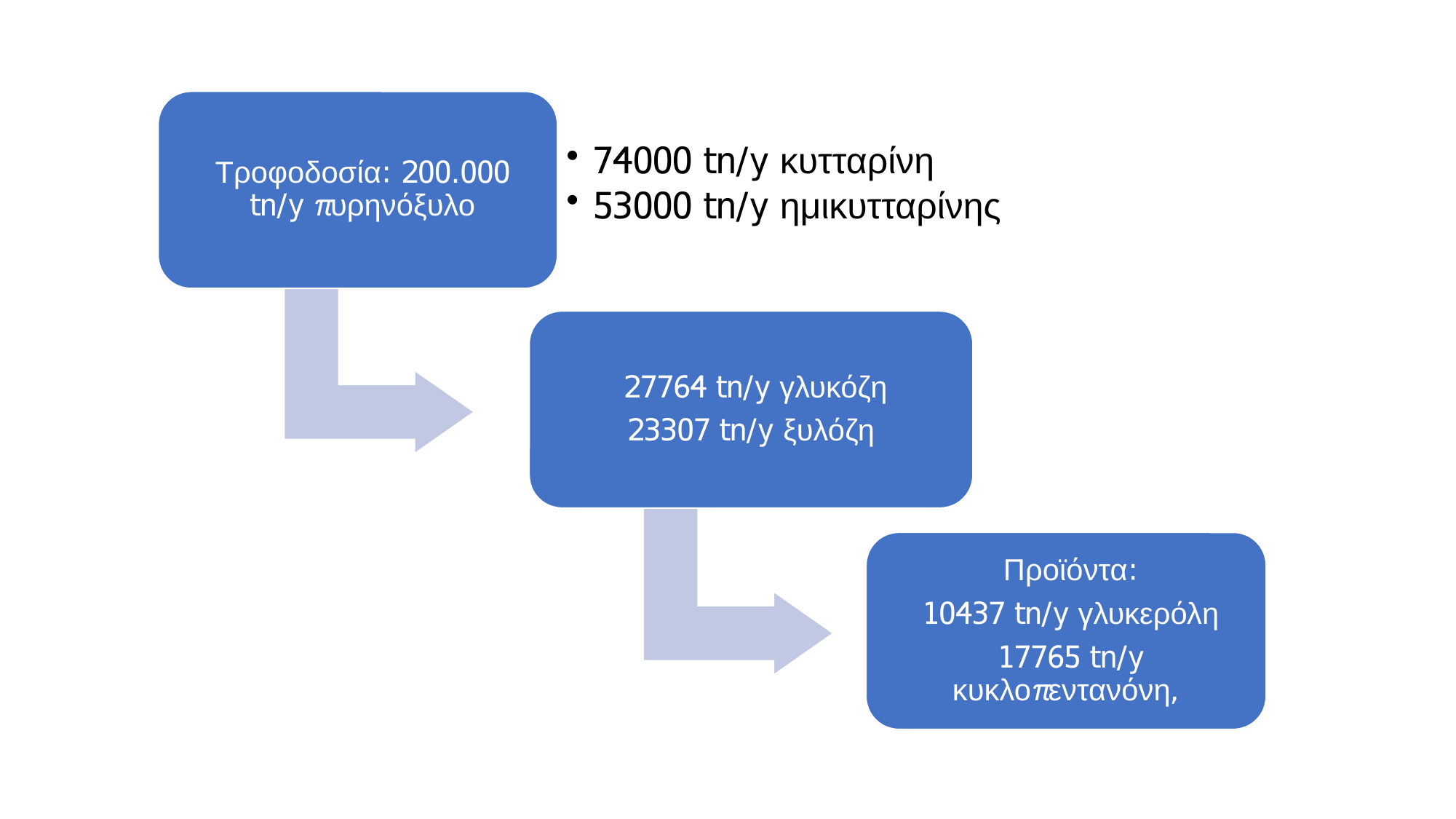

Τροφοδοσία: 200.000 tn/y πυρηνόξυλο
74000 tn/y κυτταρίνη
53000 tn/y ημικυτταρίνης
27764 tn/y γλυκόζη
23307 tn/y ξυλόζη
Προϊόντα:
10437 tn/y γλυκερόλη
17765 tn/y κυκλοπεντανόνη,